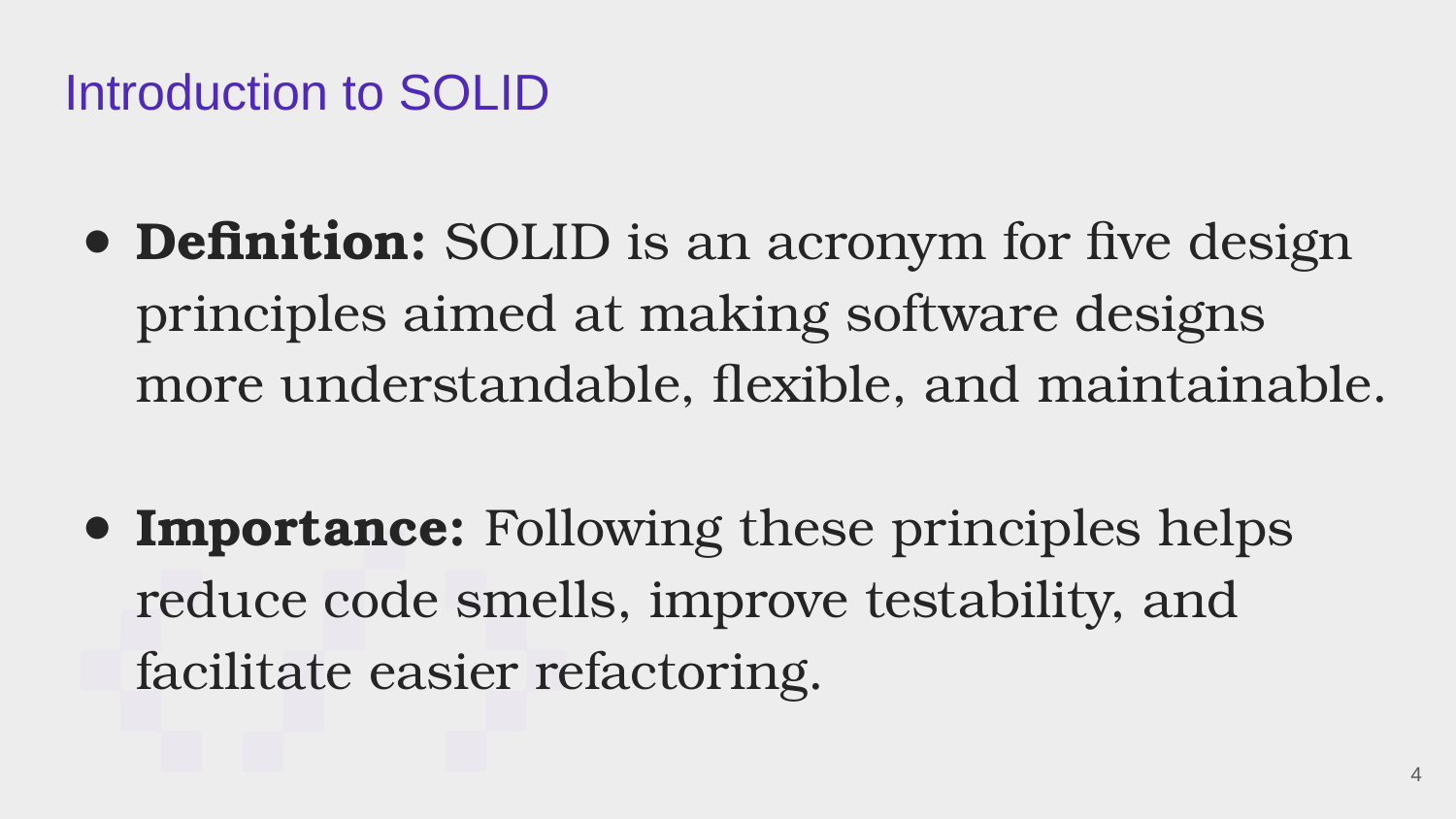

# Introduction to SOLID
Definition: SOLID is an acronym for five design principles aimed at making software designs more understandable, flexible, and maintainable.

Importance: Following these principles helps reduce code smells, improve testability, and facilitate easier refactoring.
4